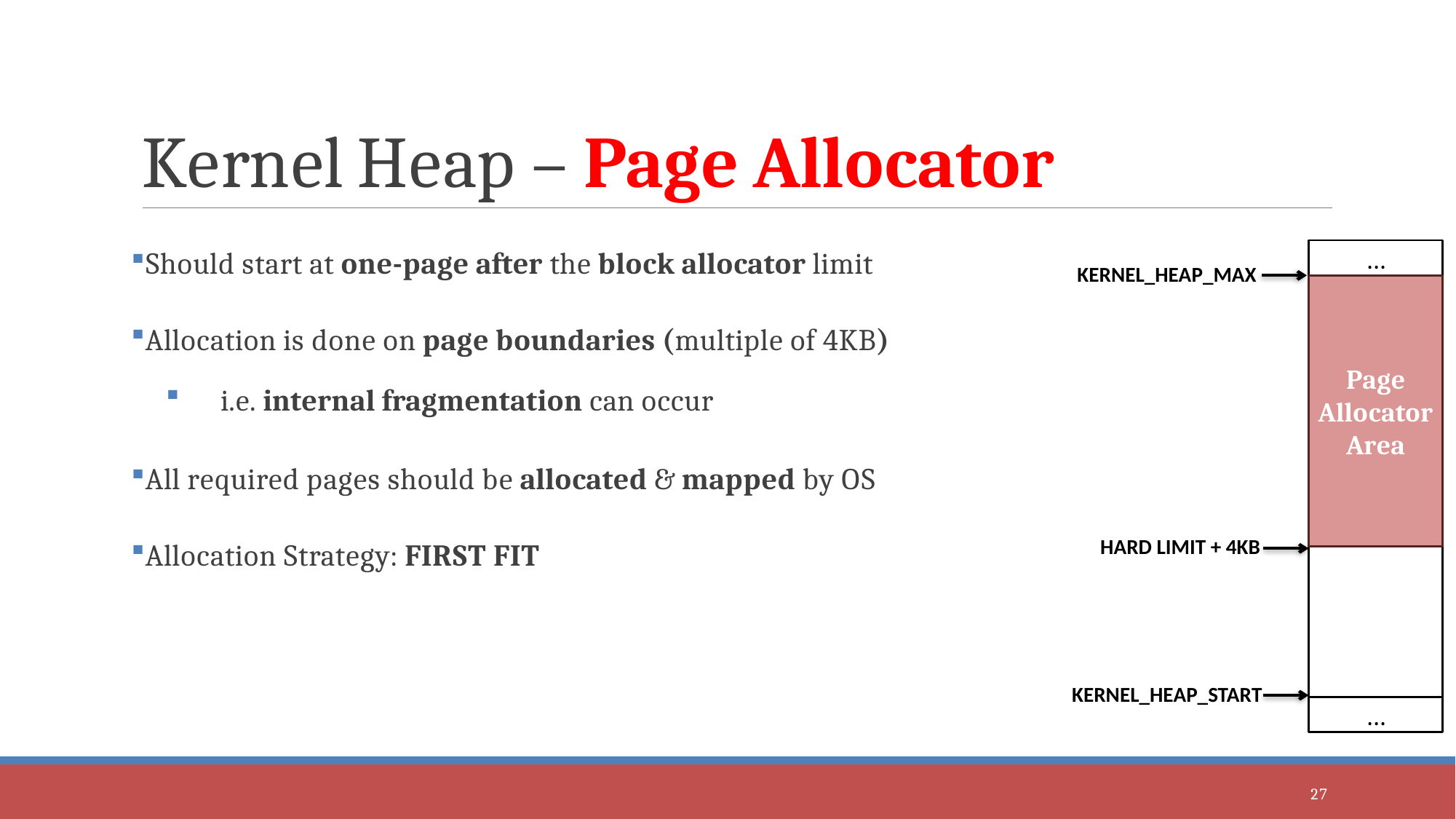

# Kernel Heap – Page Allocator
Should start at one-page after the block allocator limit
Allocation is done on page boundaries (multiple of 4KB)
i.e. internal fragmentation can occur
All required pages should be allocated & mapped by OS
Allocation Strategy: FIRST FIT

…
KERNEL_HEAP_MAX
KERNEL HEAP
Page Allocator Area
HARD LIMIT + 4KB
KERNEL_HEAP_START
…
27